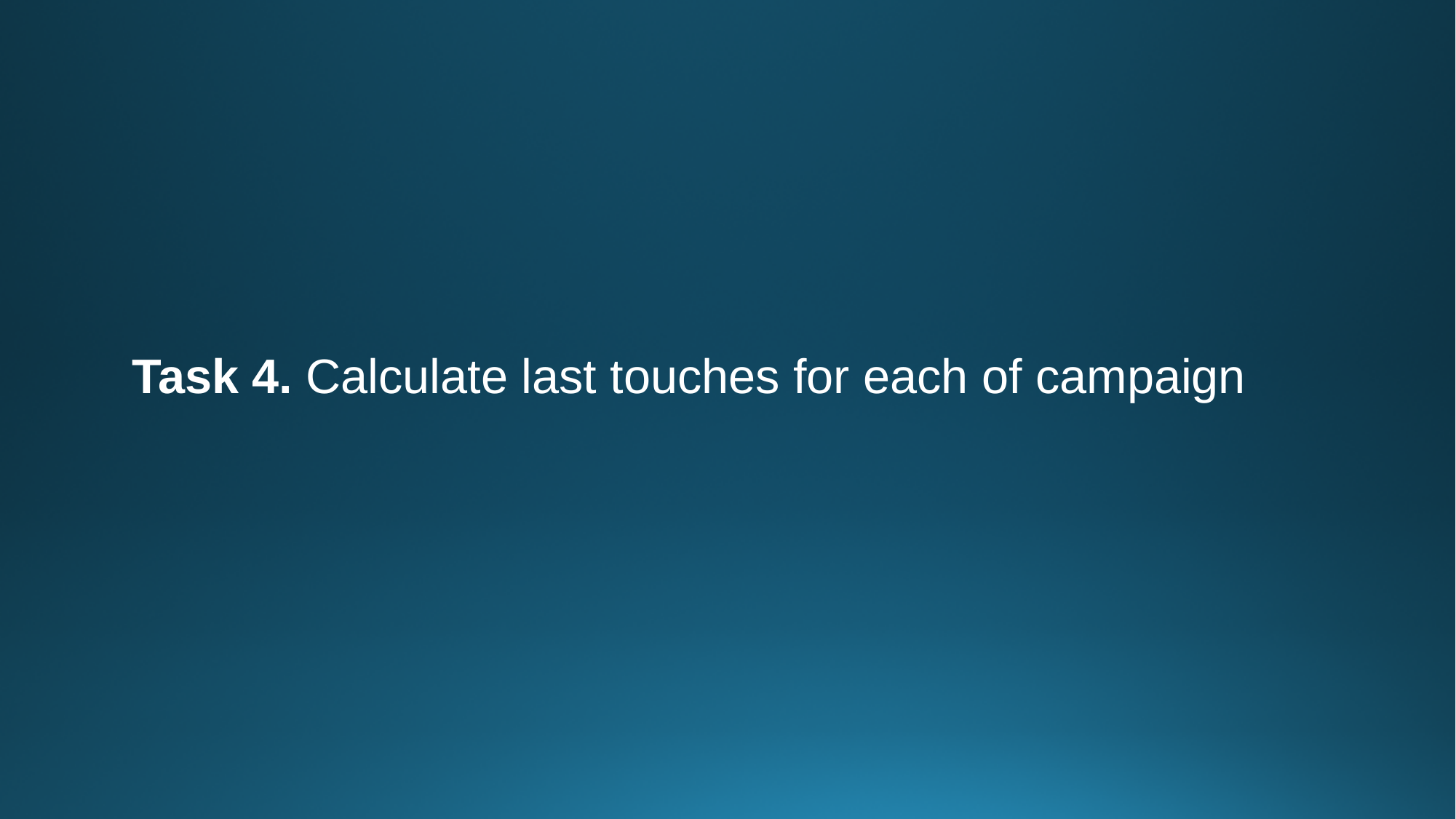

Task 4. Calculate last touches for each of campaign